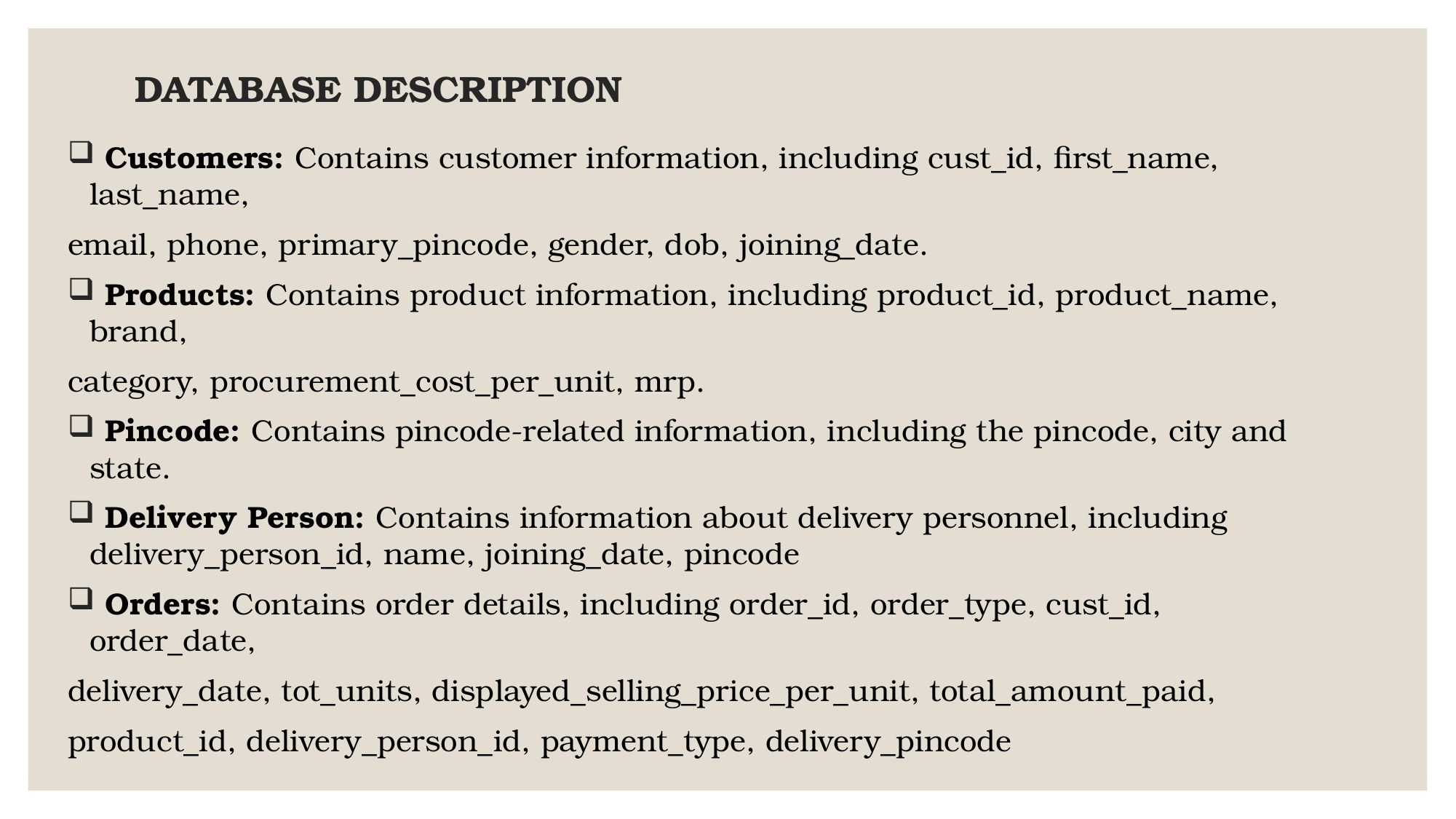

# DATABASE DESCRIPTION
 Customers: Contains customer information, including cust_id, first_name, last_name,
email, phone, primary_pincode, gender, dob, joining_date.
 Products: Contains product information, including product_id, product_name, brand,
category, procurement_cost_per_unit, mrp.
 Pincode: Contains pincode-related information, including the pincode, city and state.
 Delivery Person: Contains information about delivery personnel, including delivery_person_id, name, joining_date, pincode
 Orders: Contains order details, including order_id, order_type, cust_id, order_date,
delivery_date, tot_units, displayed_selling_price_per_unit, total_amount_paid,
product_id, delivery_person_id, payment_type, delivery_pincode